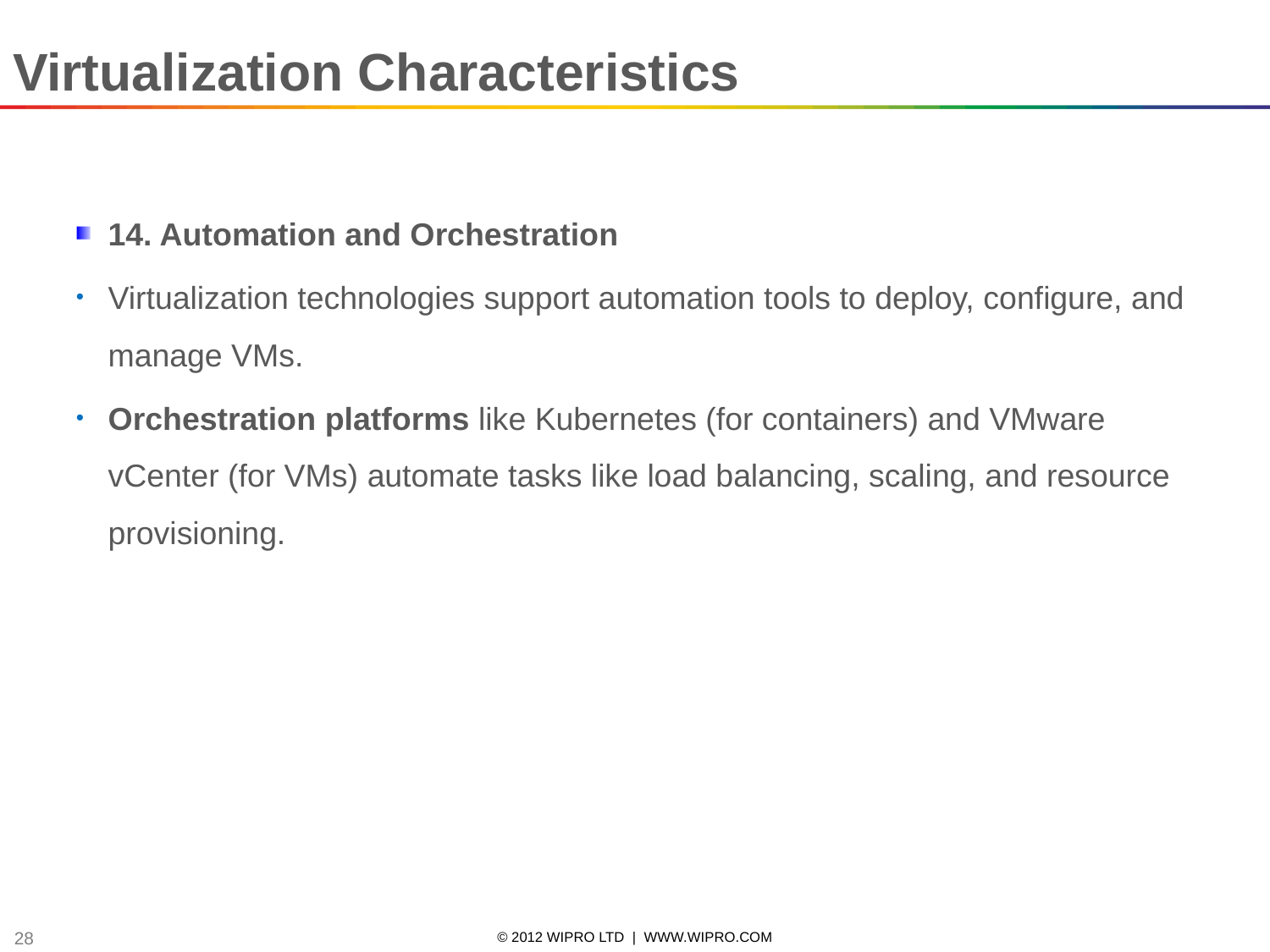

Virtualization Characteristics
14. Automation and Orchestration
Virtualization technologies support automation tools to deploy, configure, and manage VMs.
Orchestration platforms like Kubernetes (for containers) and VMware vCenter (for VMs) automate tasks like load balancing, scaling, and resource provisioning.